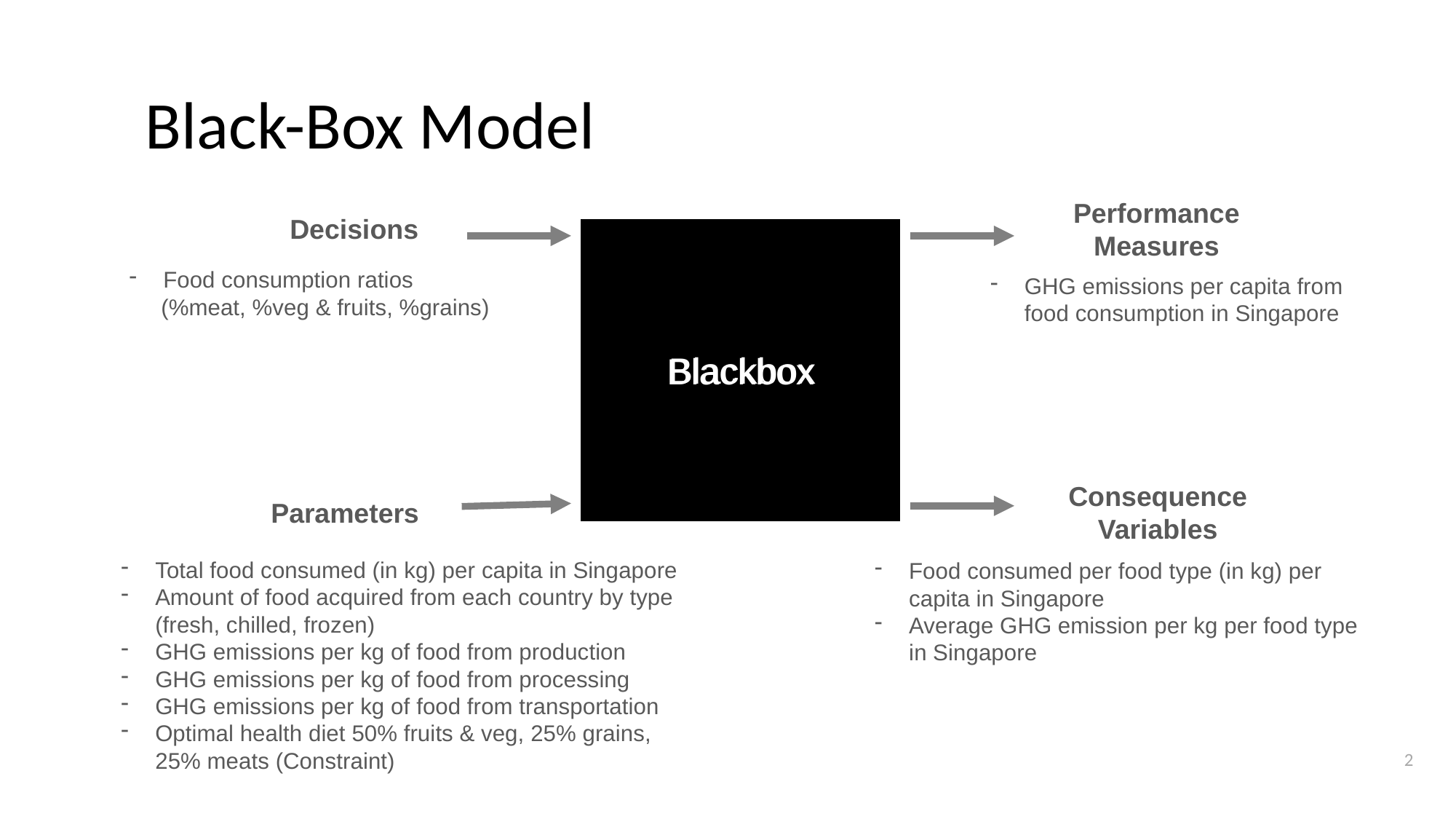

# Black-Box Model
Performance Measures
Decisions
Blackbox
Blackbox
Food consumption ratios
(%meat, %veg & fruits, %grains)
GHG emissions per capita from food consumption in Singapore
Consequence Variables
Parameters
Total food consumed (in kg) per capita in Singapore
Amount of food acquired from each country by type (fresh, chilled, frozen)
GHG emissions per kg of food from production
GHG emissions per kg of food from processing
GHG emissions per kg of food from transportation
Optimal health diet 50% fruits & veg, 25% grains, 25% meats (Constraint)

Food consumed per food type (in kg) per capita in Singapore
Average GHG emission per kg per food type in Singapore

2